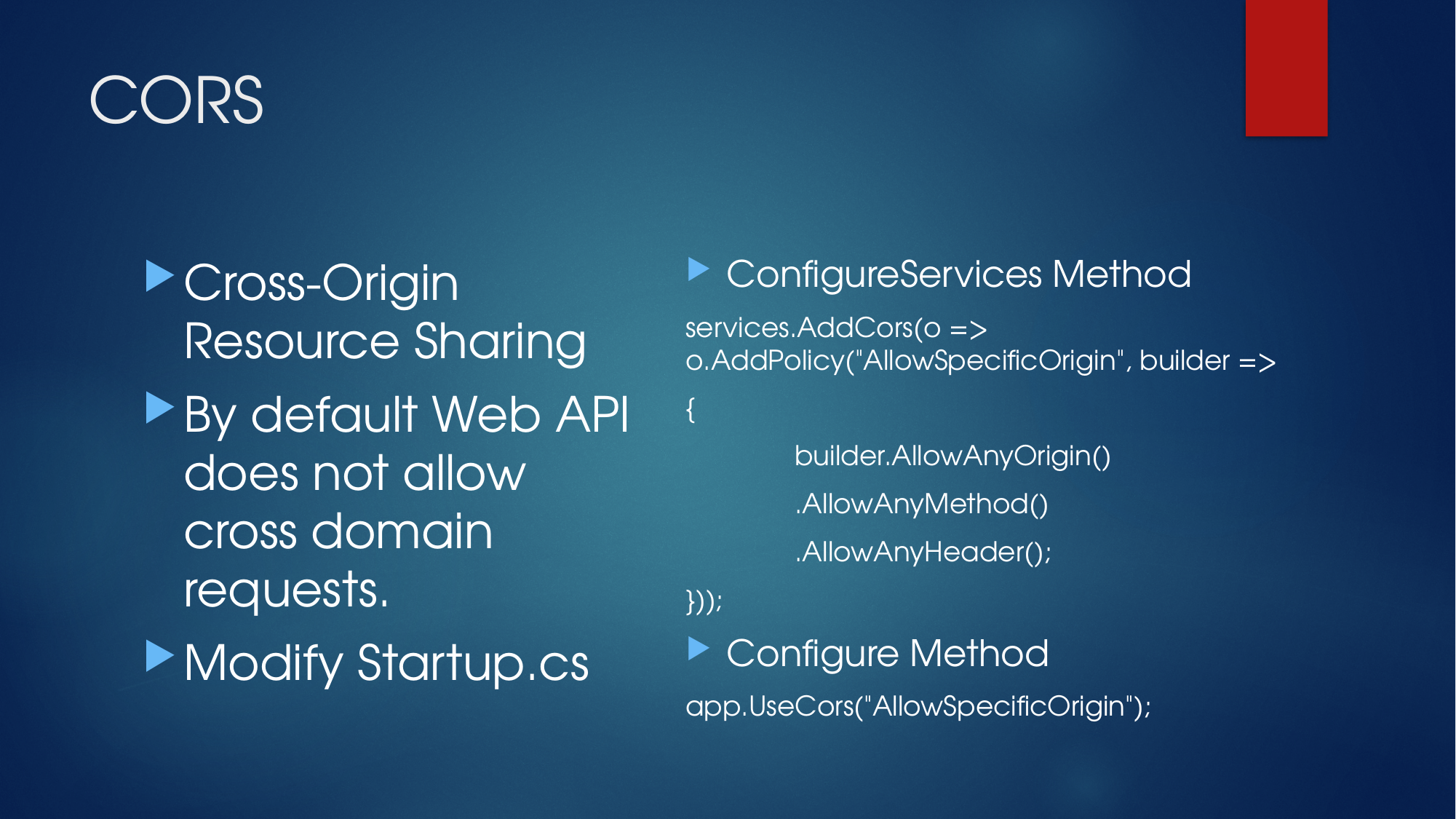

# CORS
ConfigureServices Method
services.AddCors(o => o.AddPolicy("AllowSpecificOrigin", builder =>
{
	builder.AllowAnyOrigin()
	.AllowAnyMethod()
	.AllowAnyHeader();
}));
Configure Method
app.UseCors("AllowSpecificOrigin");

Cross-Origin Resource Sharing
By default Web API does not allow cross domain requests.
Modify Startup.cs